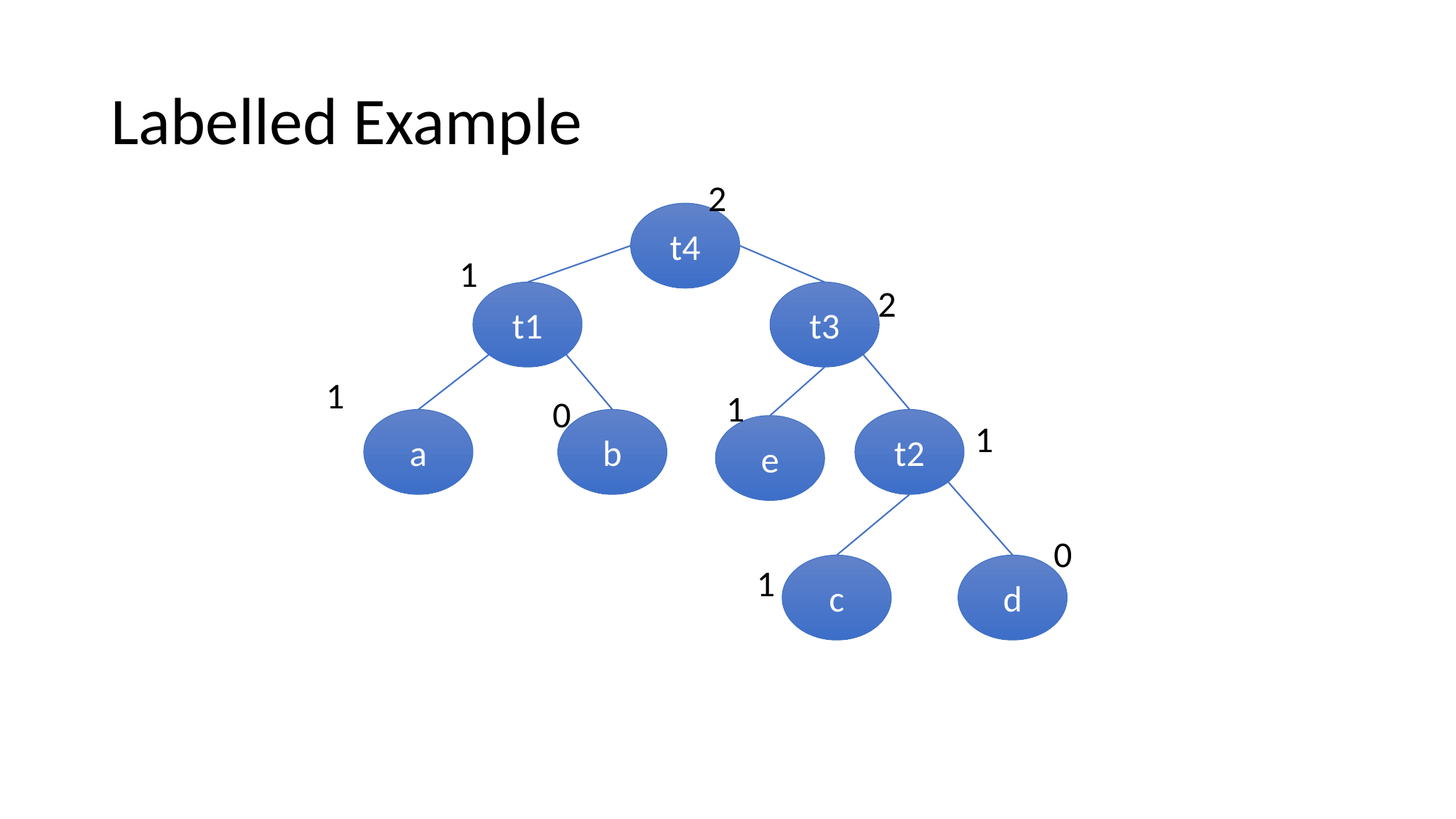

# Labelled Example
2
t4
1
2
t1
t3
1
1
0
a
b
t2
1
e
0
c
d
1